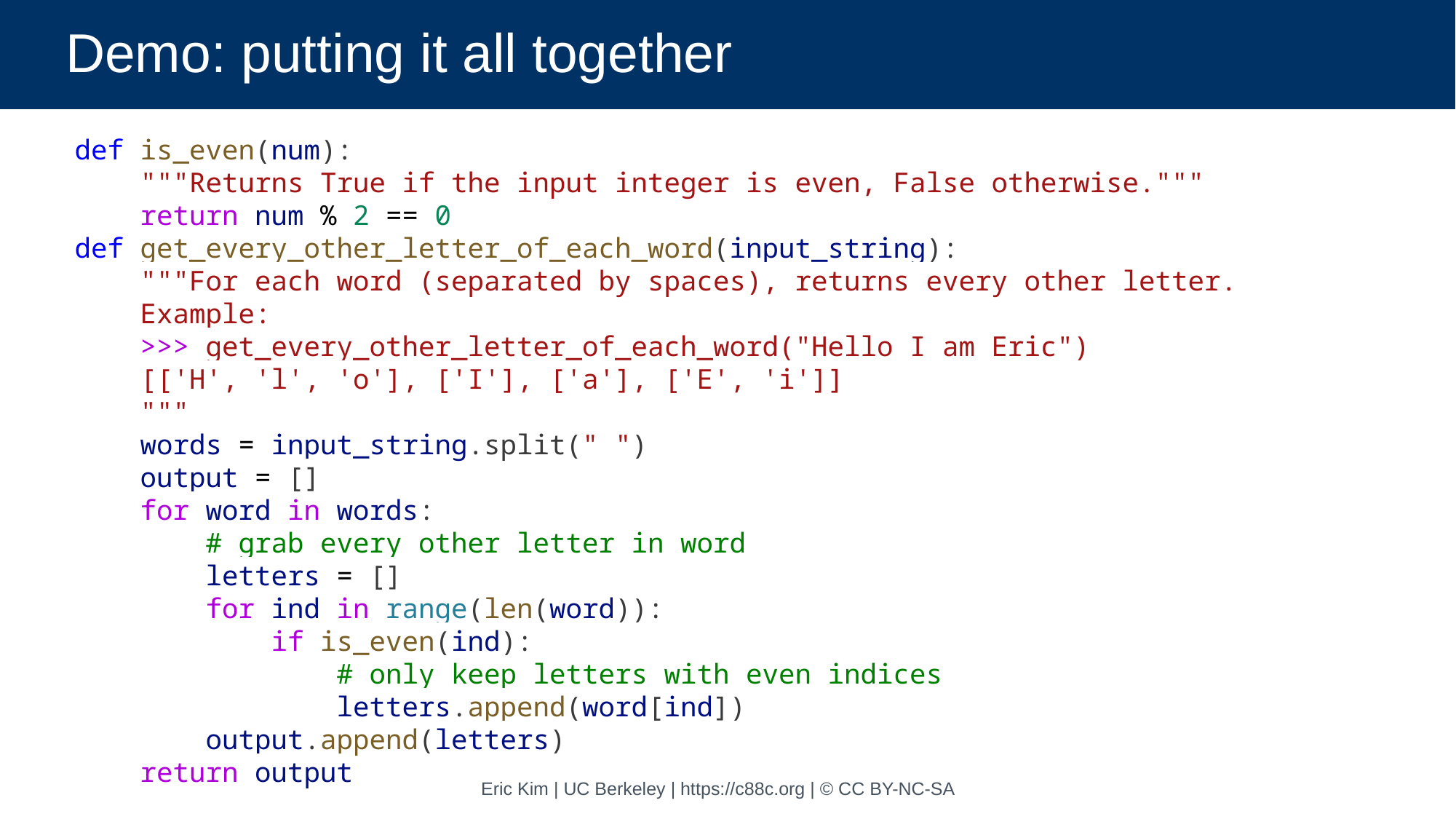

# Demo: putting it all together
def is_even(num):
    """Returns True if the input integer is even, False otherwise."""
    return num % 2 == 0
def get_every_other_letter_of_each_word(input_string):
    """For each word (separated by spaces), returns every other letter.
    Example:
    >>> get_every_other_letter_of_each_word("Hello I am Eric")
    [['H', 'l', 'o'], ['I'], ['a'], ['E', 'i']]
    """
    words = input_string.split(" ")
    output = []
    for word in words:
        # grab every other letter in word
        letters = []
        for ind in range(len(word)):
            if is_even(ind):
                # only keep letters with even indices
                letters.append(word[ind])
        output.append(letters)
    return output
Eric Kim | UC Berkeley | https://c88c.org | © CC BY-NC-SA